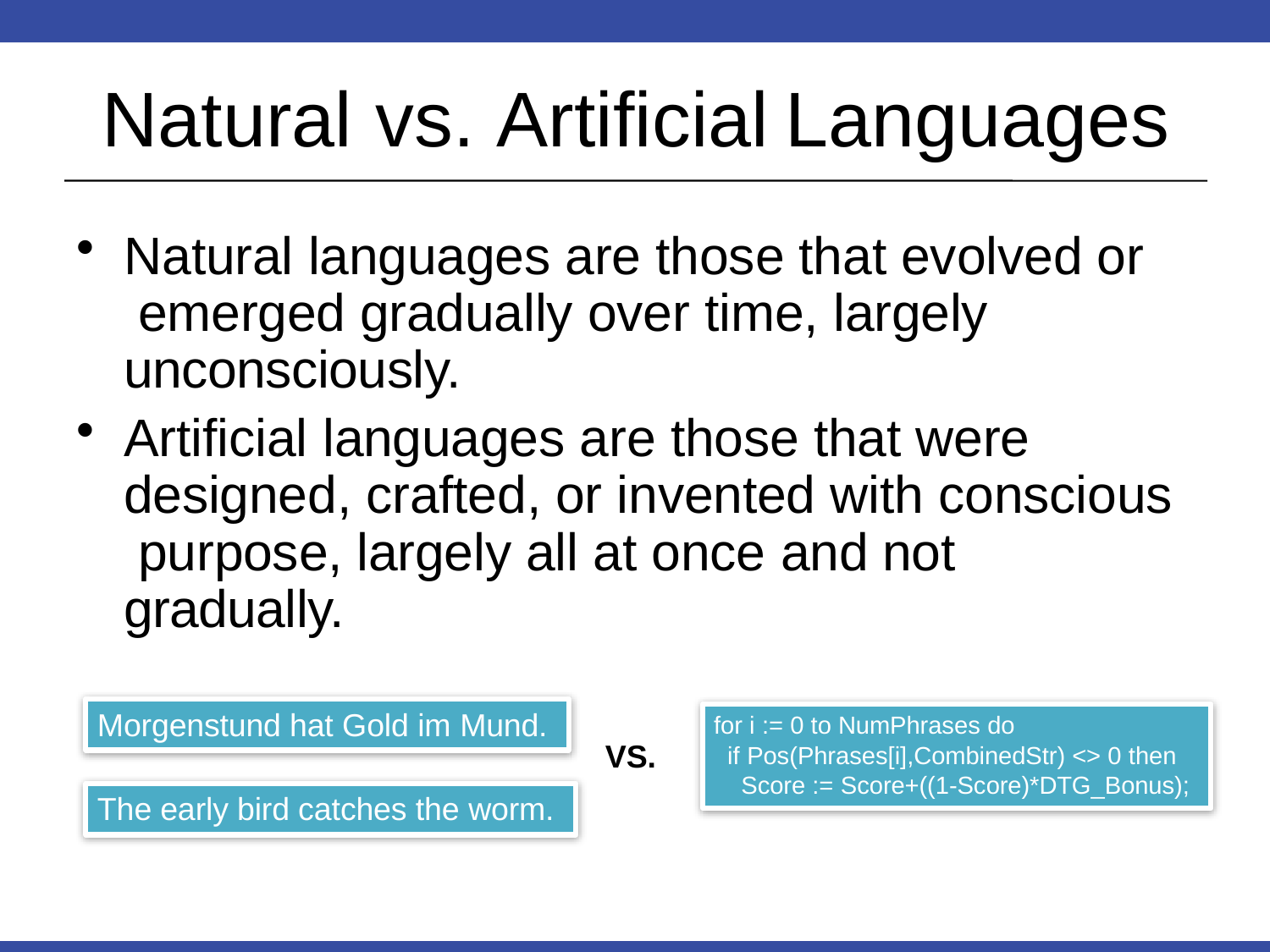

# Natural	vs. Artificial	Languages

Natural languages are those that evolved or  emerged gradually over time, largely  unconsciously.
Artificial languages are those that were  designed, crafted, or invented with conscious  purpose, largely all at once and not gradually.

Morgenstund hat Gold im Mund.

for i := 0 to NumPhrases do
if Pos(Phrases[i],CombinedStr) <> 0 then  Score := Score+((1-Score)*DTG_Bonus);
VS.

The early bird catches the worm.